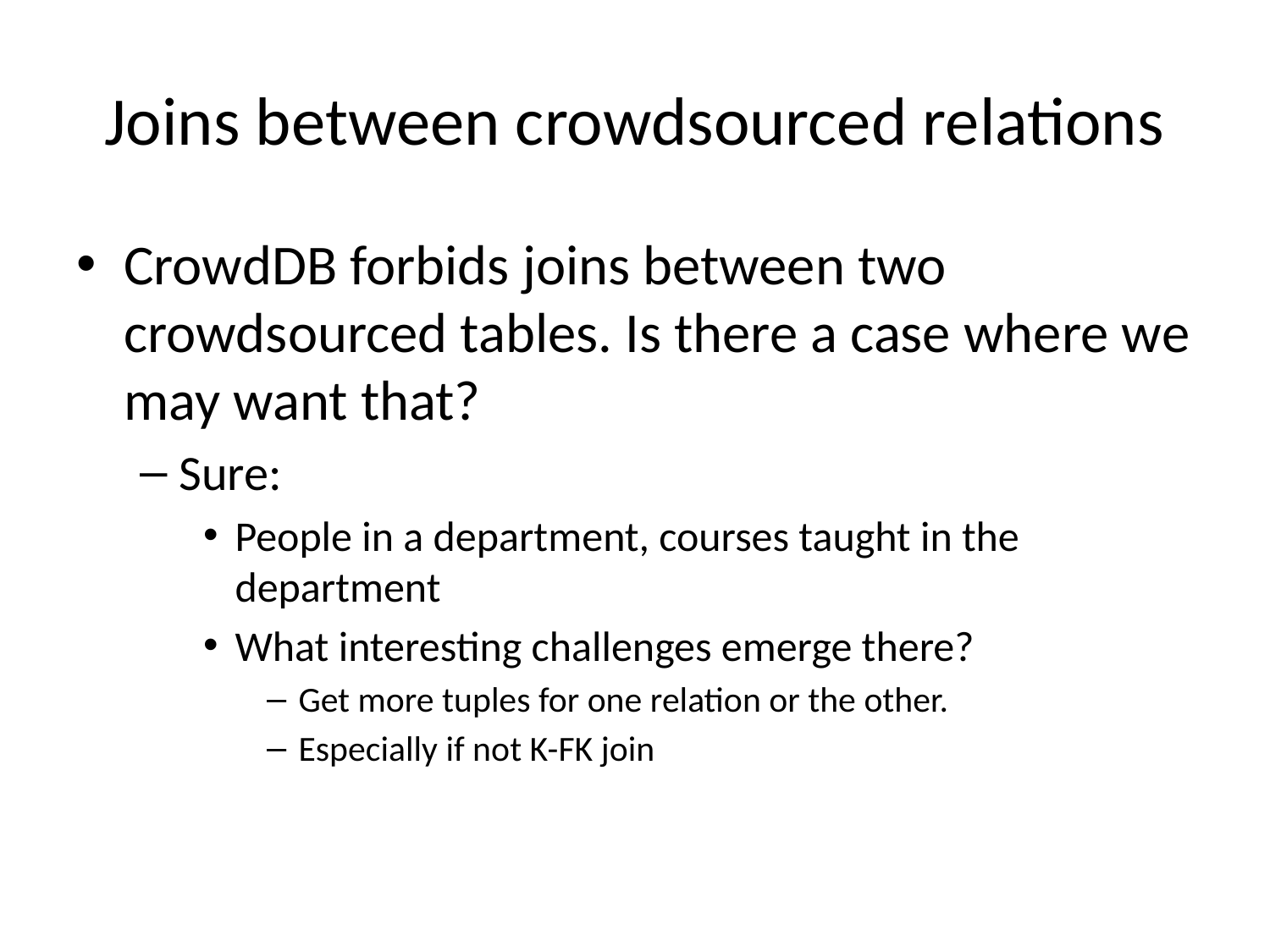

# Joins between crowdsourced relations
CrowdDB forbids joins between two crowdsourced tables. Is there a case where we may want that?
Sure:
People in a department, courses taught in the department
What interesting challenges emerge there?
Get more tuples for one relation or the other.
Especially if not K-FK join